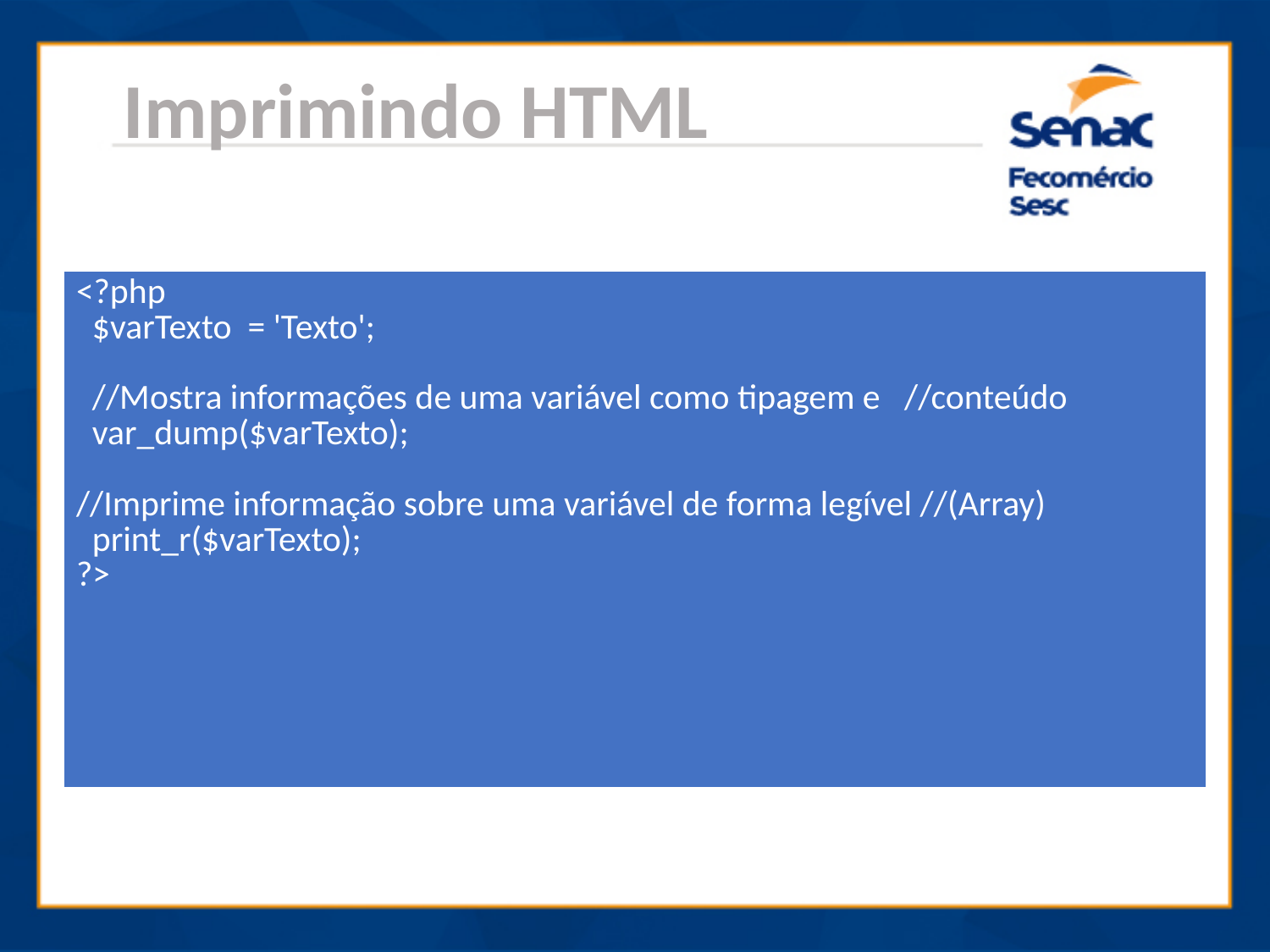

Imprimindo HTML
| <?php $varTexto = 'Texto'; //Mostra informações de uma variável como tipagem e //conteúdo var\_dump($varTexto); //Imprime informação sobre uma variável de forma legível //(Array) print\_r($varTexto); ?> |
| --- |